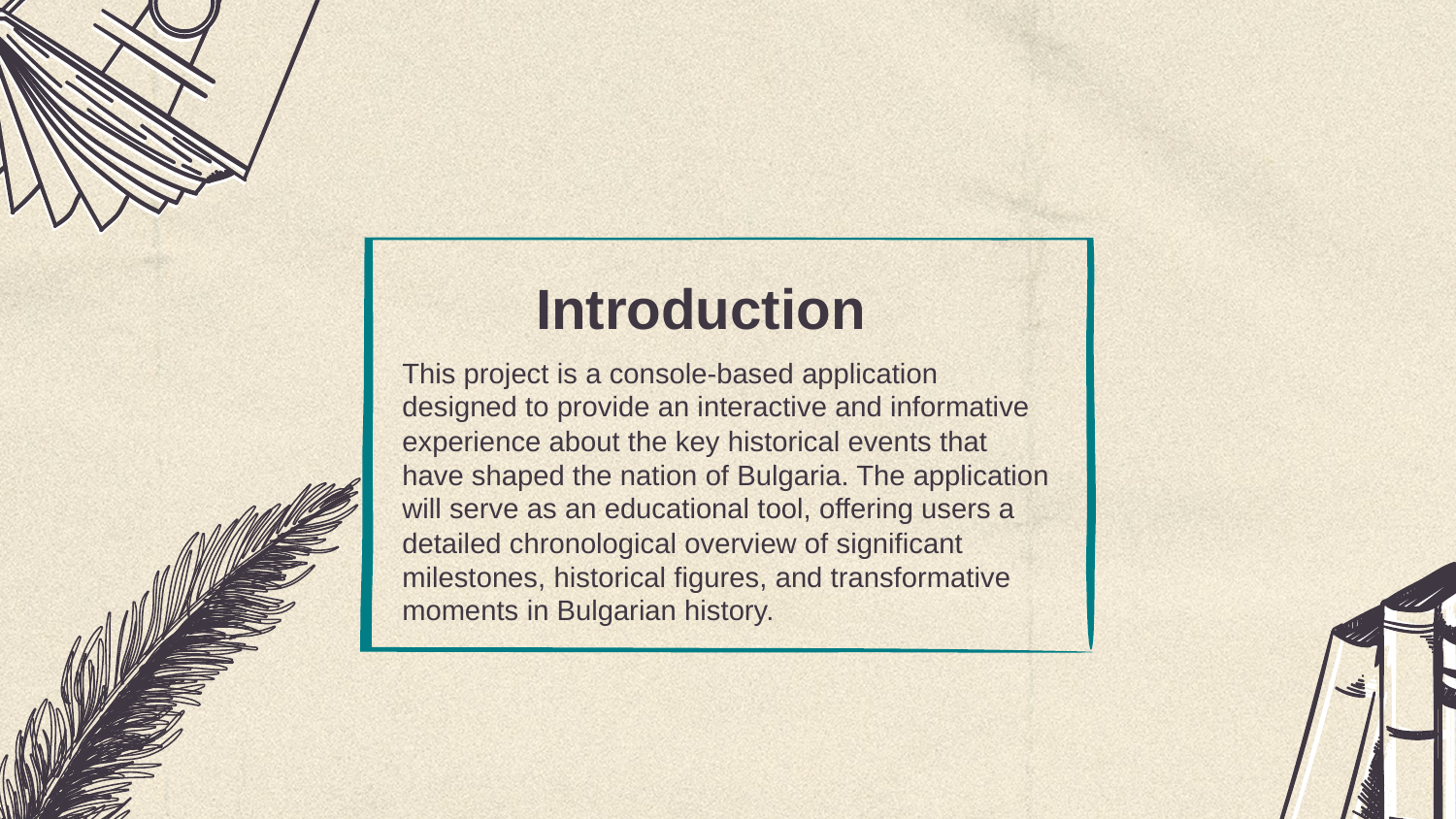

# Introduction
This project is a console-based application designed to provide an interactive and informative experience about the key historical events that have shaped the nation of Bulgaria. The application will serve as an educational tool, offering users a detailed chronological overview of significant milestones, historical figures, and transformative moments in Bulgarian history.